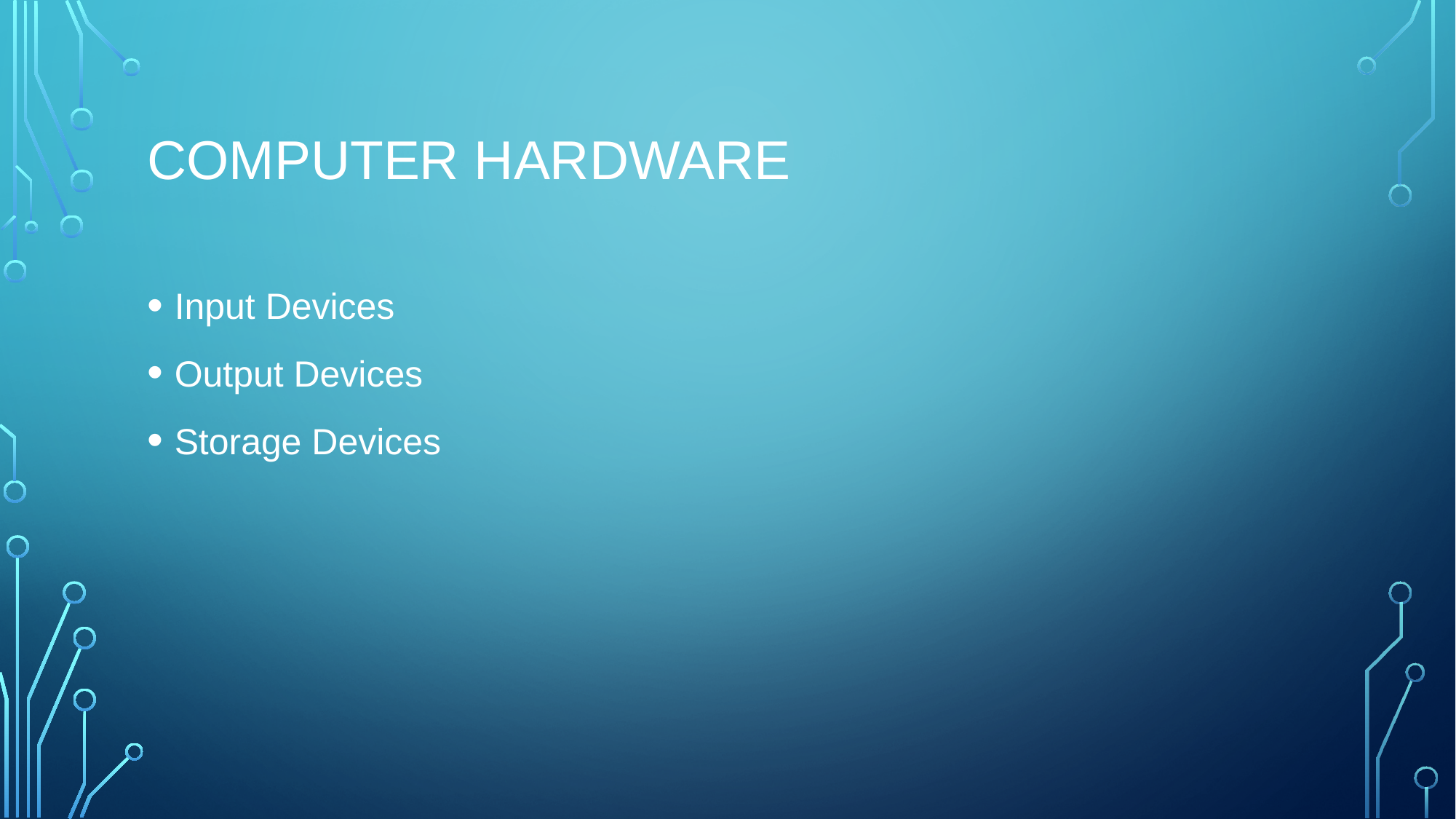

# COMPUTER HARDWARE
Input Devices
Output Devices
Storage Devices